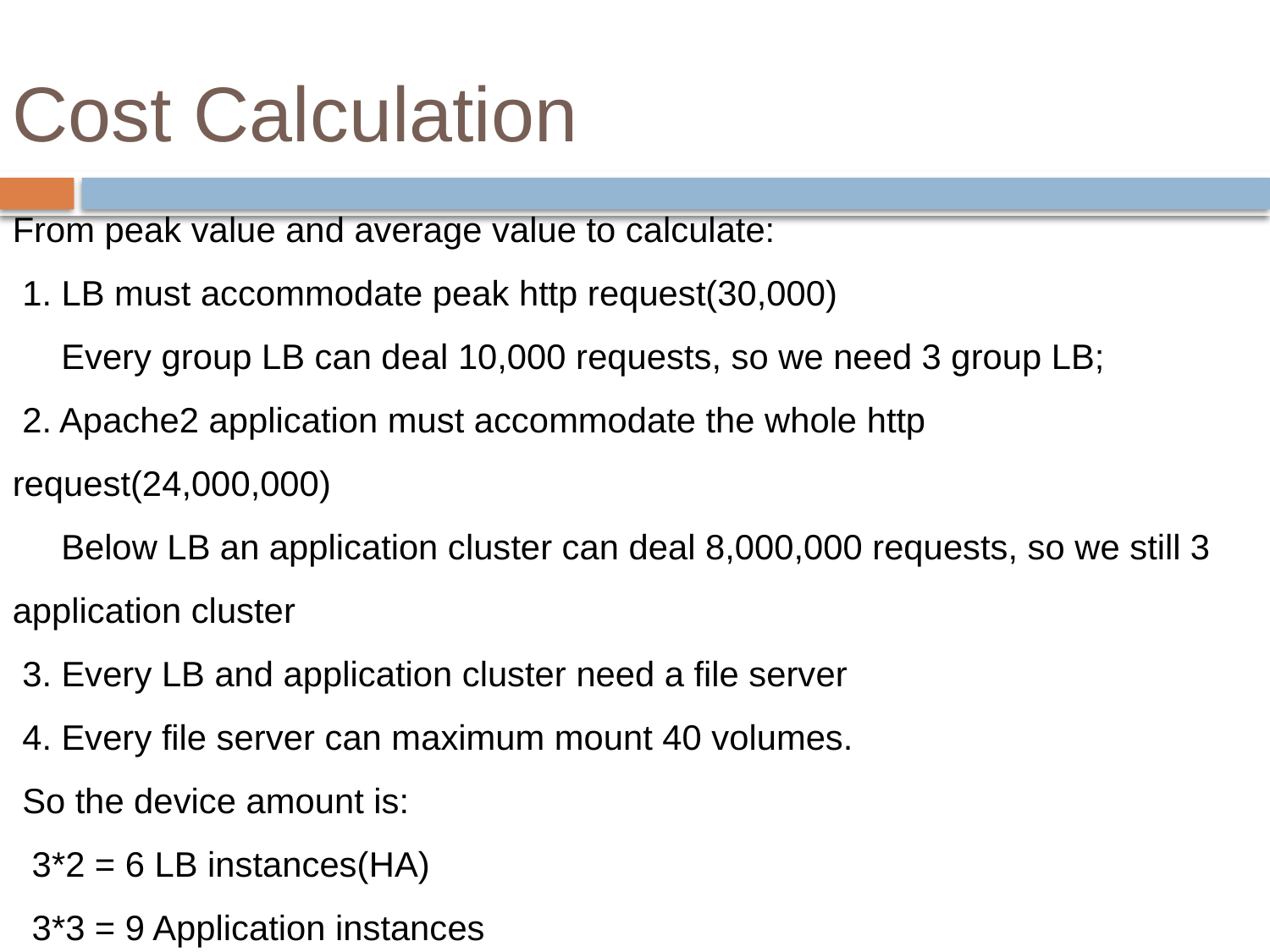

# Cost Calculation
From peak value and average value to calculate:
 1. LB must accommodate peak http request(30,000)
     Every group LB can deal 10,000 requests, so we need 3 group LB;
 2. Apache2 application must accommodate the whole http request(24,000,000)
     Below LB an application cluster can deal 8,000,000 requests, so we still 3 application cluster
 3. Every LB and application cluster need a file server
 4. Every file server can maximum mount 40 volumes.
 So the device amount is:
  3*2 = 6 LB instances(HA)
  3*3 = 9 Application instances
  3 File instances